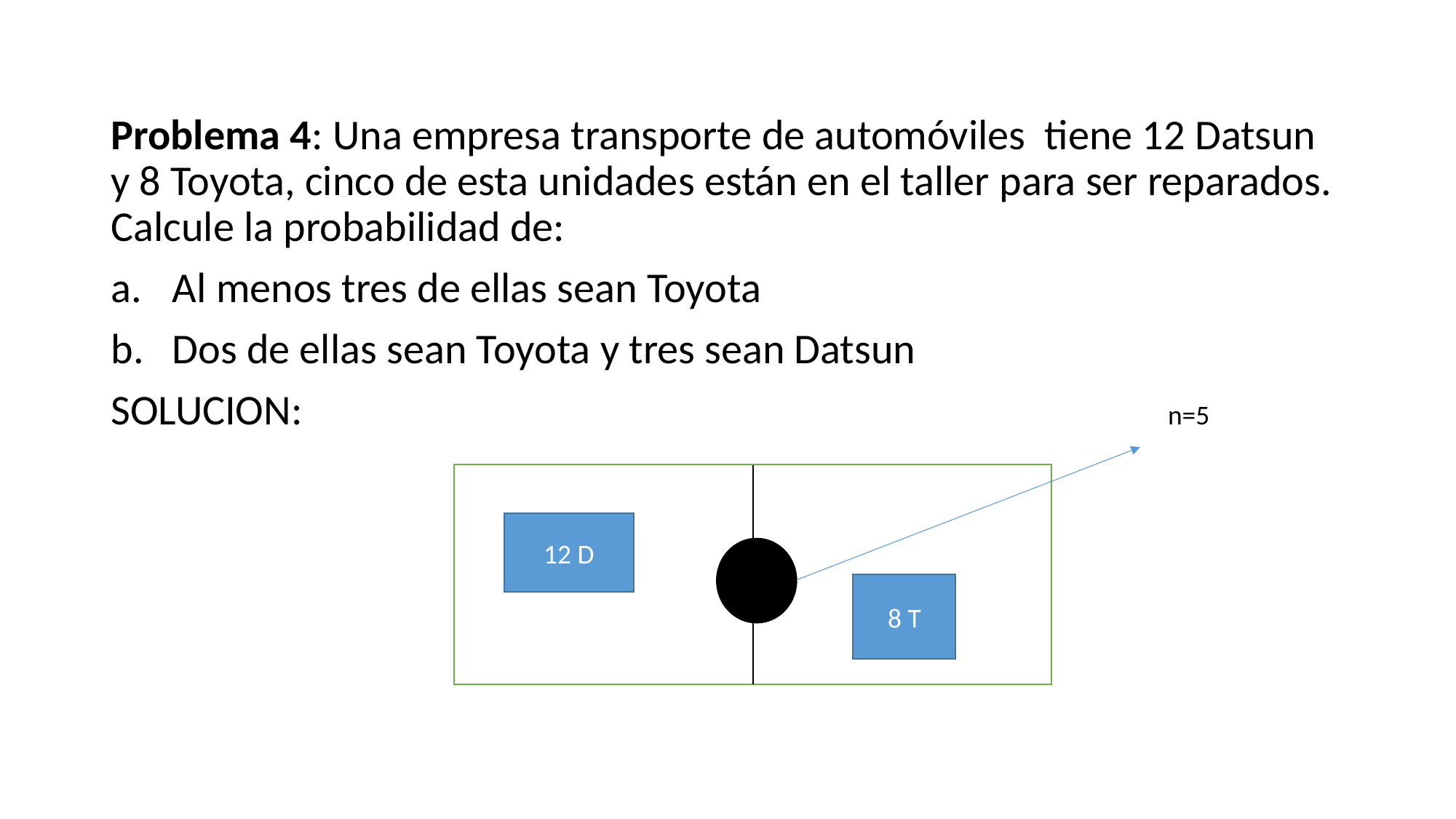

Problema 4: Una empresa transporte de automóviles  tiene 12 Datsun y 8 Toyota, cinco de esta unidades están en el taller para ser reparados. Calcule la probabilidad de:
Al menos tres de ellas sean Toyota
Dos de ellas sean Toyota y tres sean Datsun
SOLUCION:

n=5

12 D

8 T